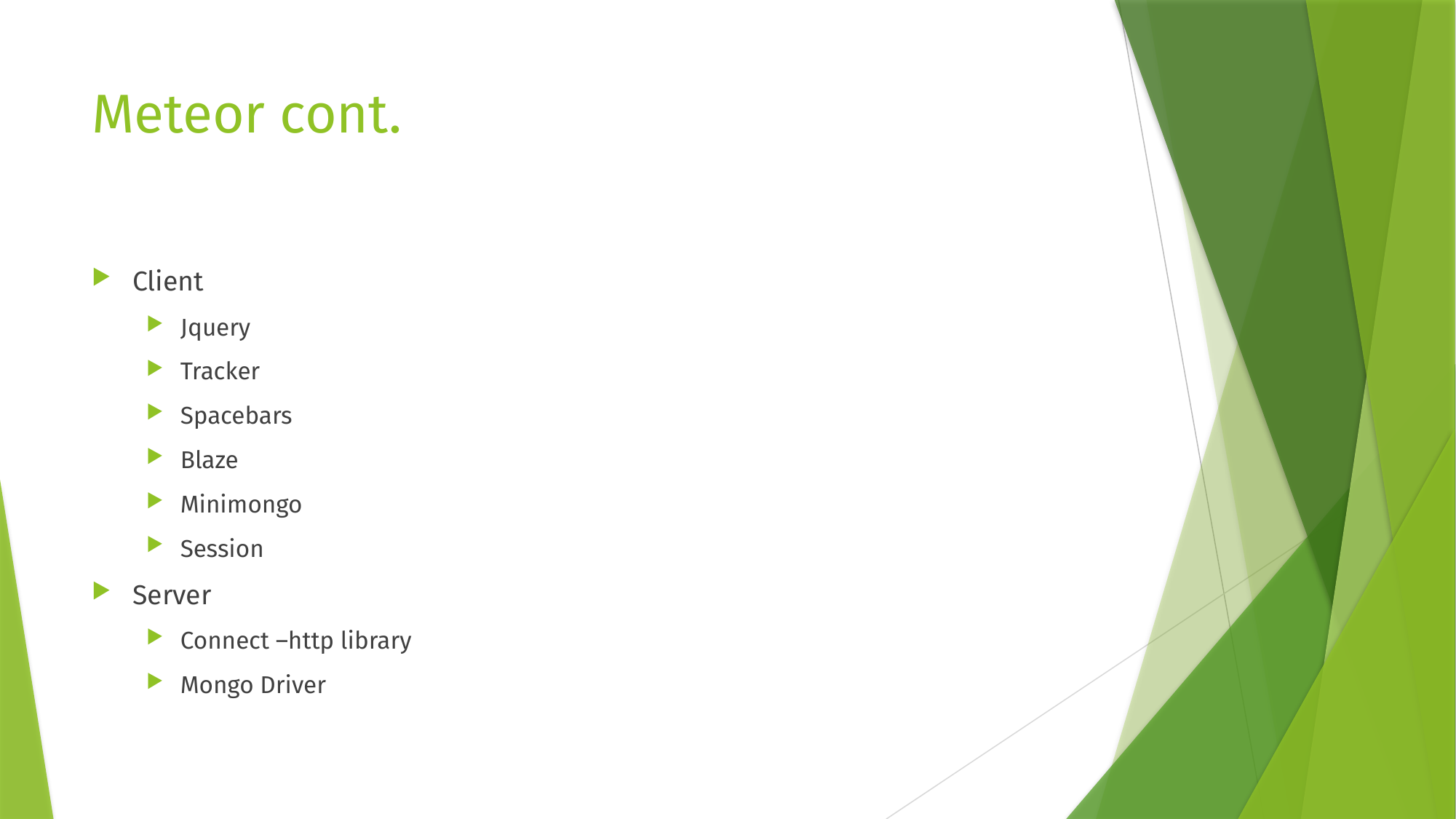

# Meteor cont.
Client
Jquery
Tracker
Spacebars
Blaze
Minimongo
Session
Server
Connect –http library
Mongo Driver